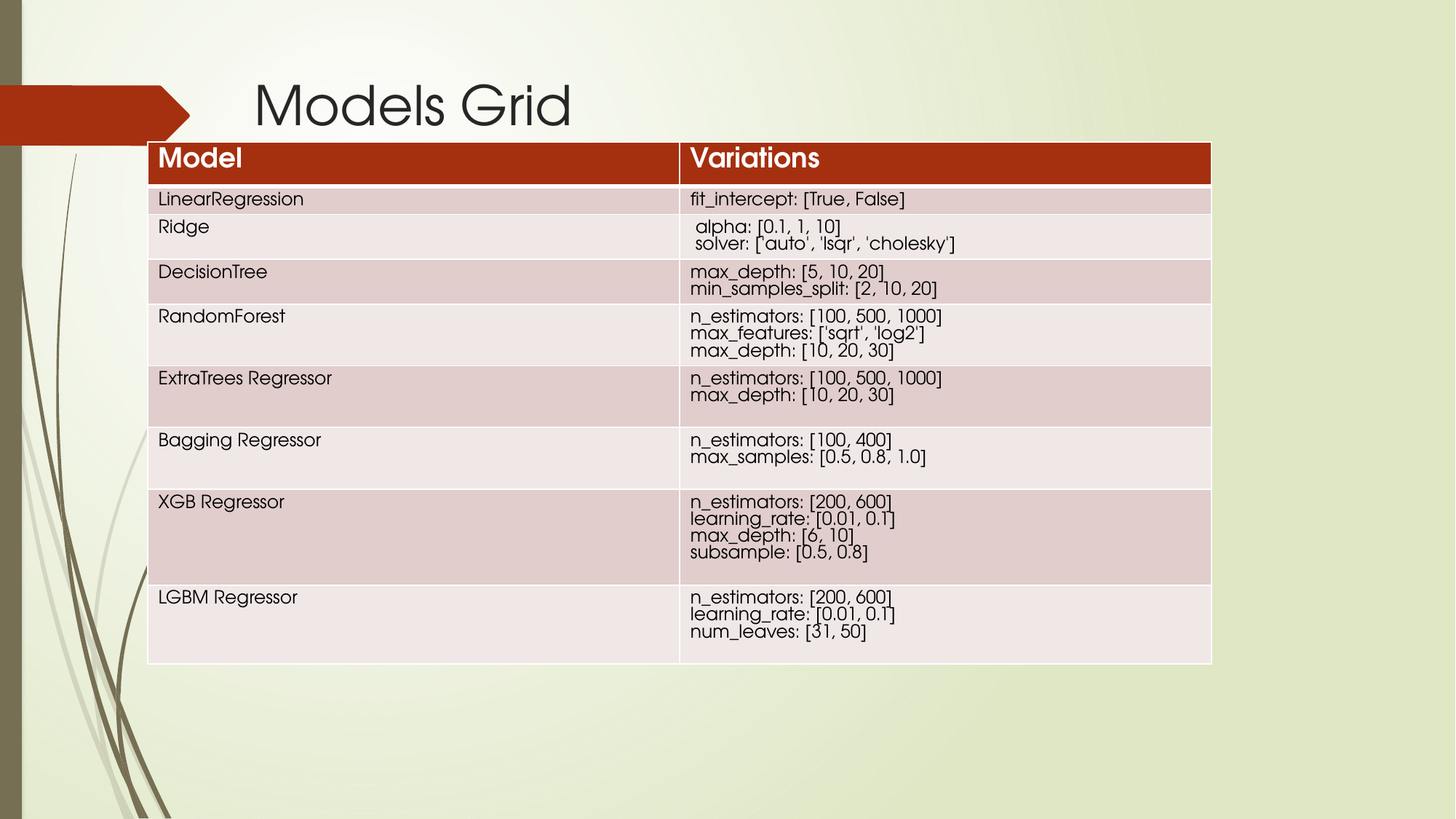

# Models Grid
| Model | Variations |
| --- | --- |
| LinearRegression | fit\_intercept: [True, False] |
| Ridge | alpha: [0.1, 1, 10] solver: ['auto', 'lsqr', 'cholesky'] |
| DecisionTree | max\_depth: [5, 10, 20] min\_samples\_split: [2, 10, 20] |
| RandomForest | n\_estimators: [100, 500, 1000] max\_features: ['sqrt', 'log2'] max\_depth: [10, 20, 30] |
| ExtraTrees Regressor | n\_estimators: [100, 500, 1000] max\_depth: [10, 20, 30] |
| Bagging Regressor | n\_estimators: [100, 400] max\_samples: [0.5, 0.8, 1.0] |
| XGB Regressor | n\_estimators: [200, 600] learning\_rate: [0.01, 0.1] max\_depth: [6, 10] subsample: [0.5, 0.8] |
| LGBM Regressor | n\_estimators: [200, 600] learning\_rate: [0.01, 0.1] num\_leaves: [31, 50] |